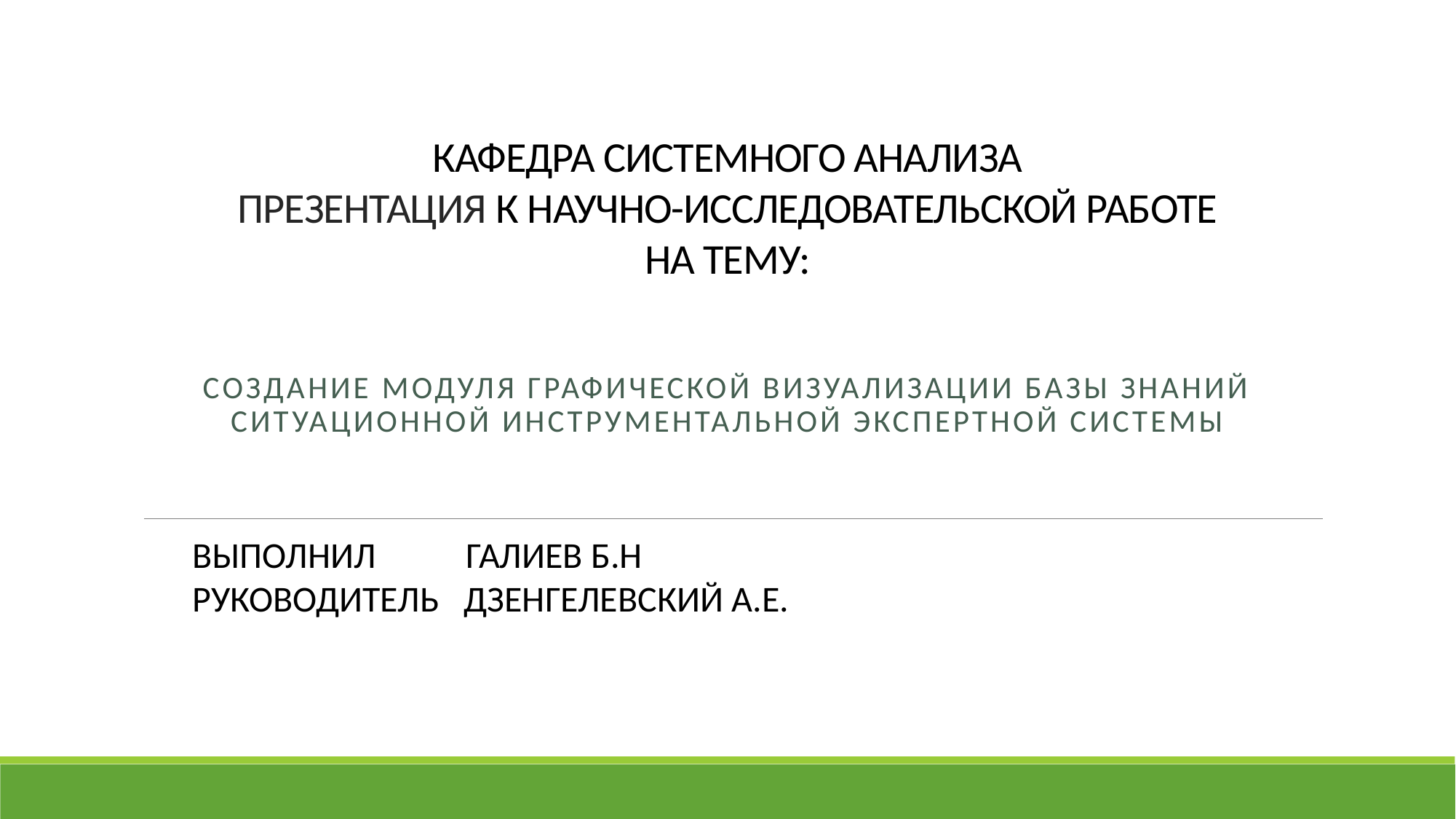

# КАФЕДРА СИСТЕМНОГО АНАЛИЗА ПРЕЗЕНТАЦИЯ К НАУЧНО-ИССЛЕДОВАТЕЛЬСКОЙ РАБОТЕ
НА ТЕМУ:
Создание модуля графической визуализации базы знаний Ситуационной Инструментальной Экспертной Системы
ВЫПОЛНИЛ           ГАЛИЕВ Б.Н
РУКОВОДИТЕЛЬ   ДЗЕНГЕЛЕВСКИЙ А.Е.